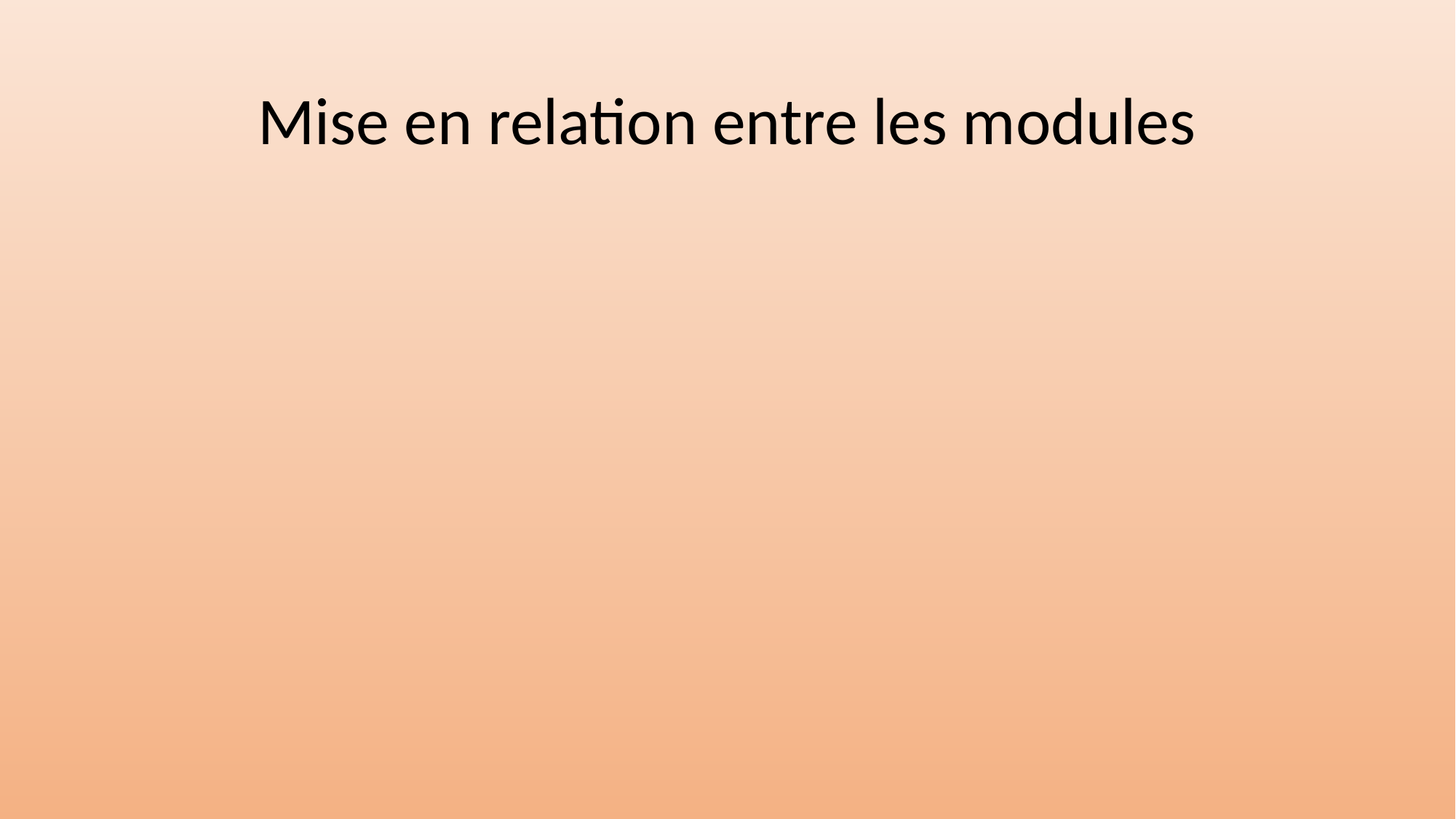

# Mise en relation entre les modules